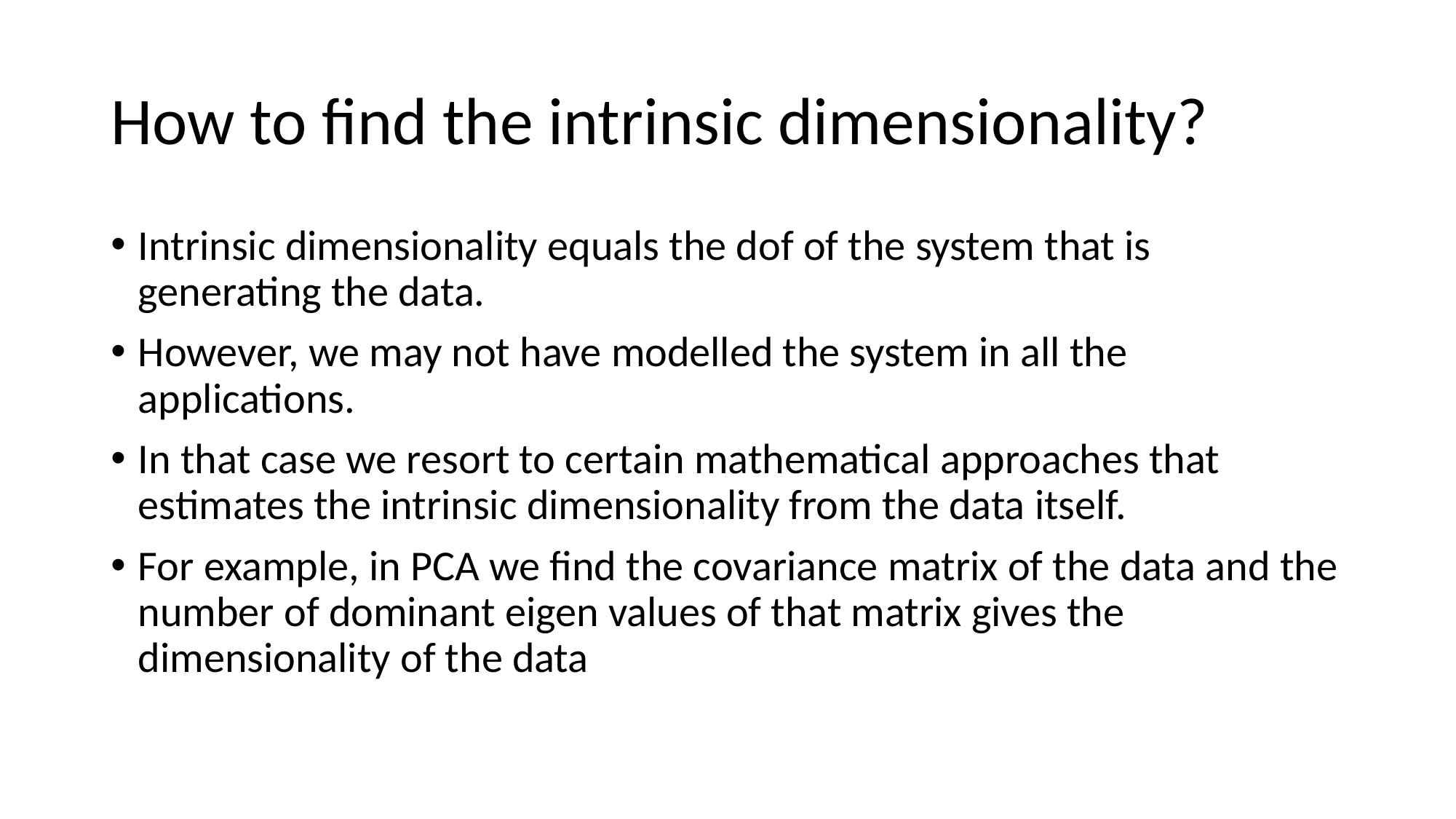

# How to find the intrinsic dimensionality?
Intrinsic dimensionality equals the dof of the system that is generating the data.
However, we may not have modelled the system in all the applications.
In that case we resort to certain mathematical approaches that estimates the intrinsic dimensionality from the data itself.
For example, in PCA we find the covariance matrix of the data and the number of dominant eigen values of that matrix gives the dimensionality of the data